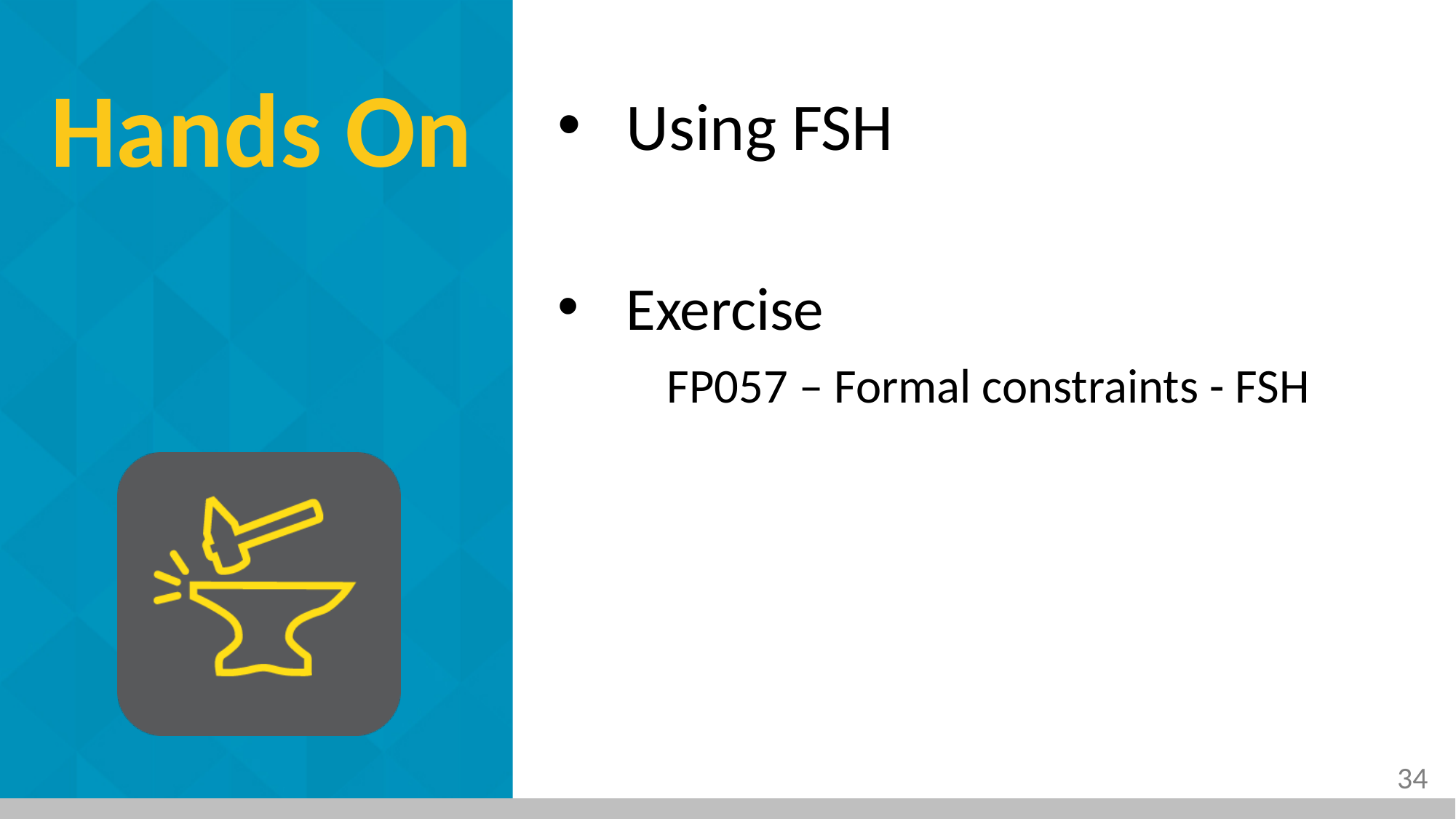

Using FSH

Exercise
   FP057 – Formal constraints - FSH